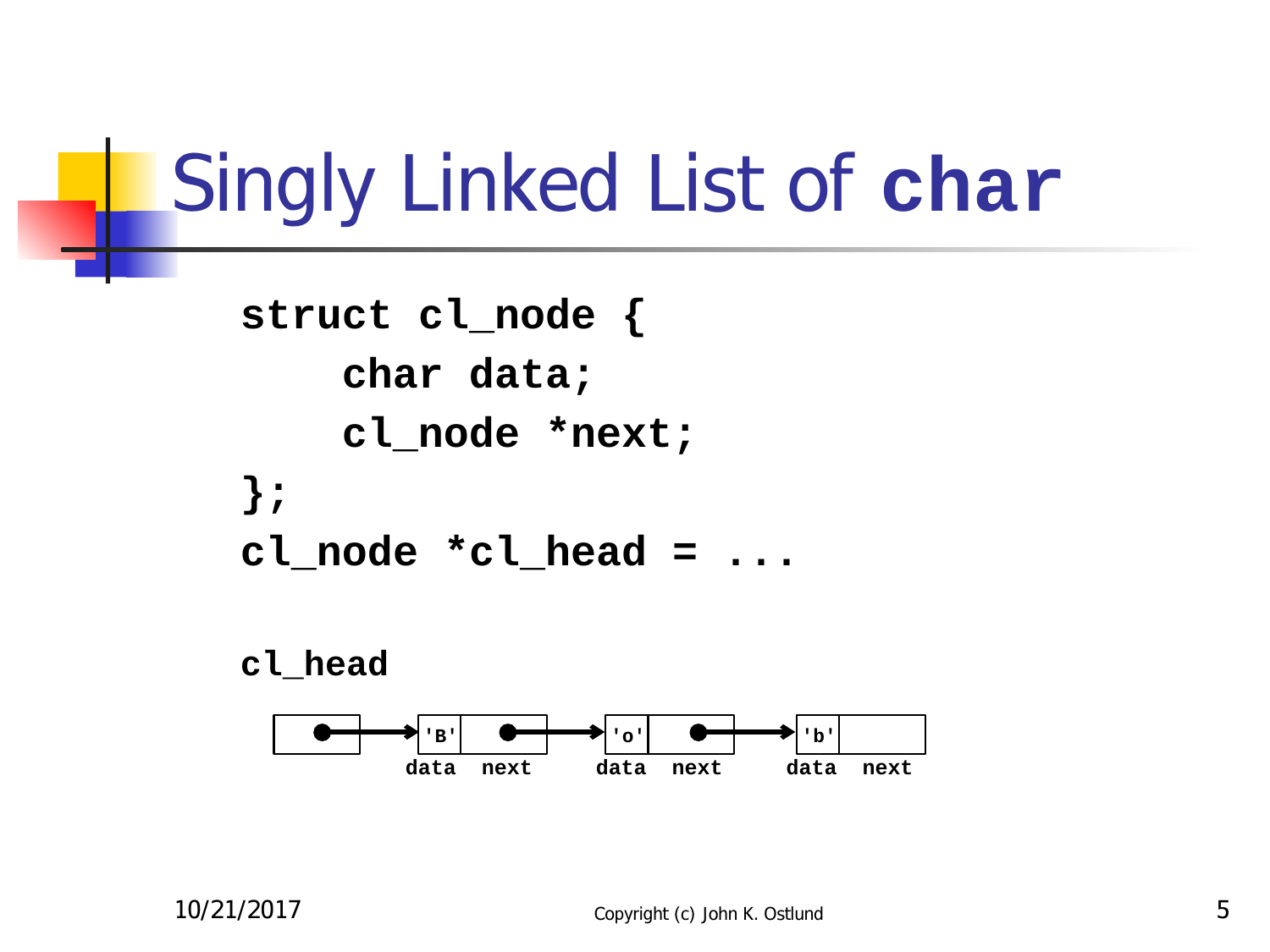

# Singly Linked List of char
struct cl_node {
    char data;
    cl_node *next;
};
cl_node *cl_head = ...

cl_head

             data  next     data  next     data  next

'B'

'o'

'b'

10/21/2017
Copyright (c) John K. Ostlund
5